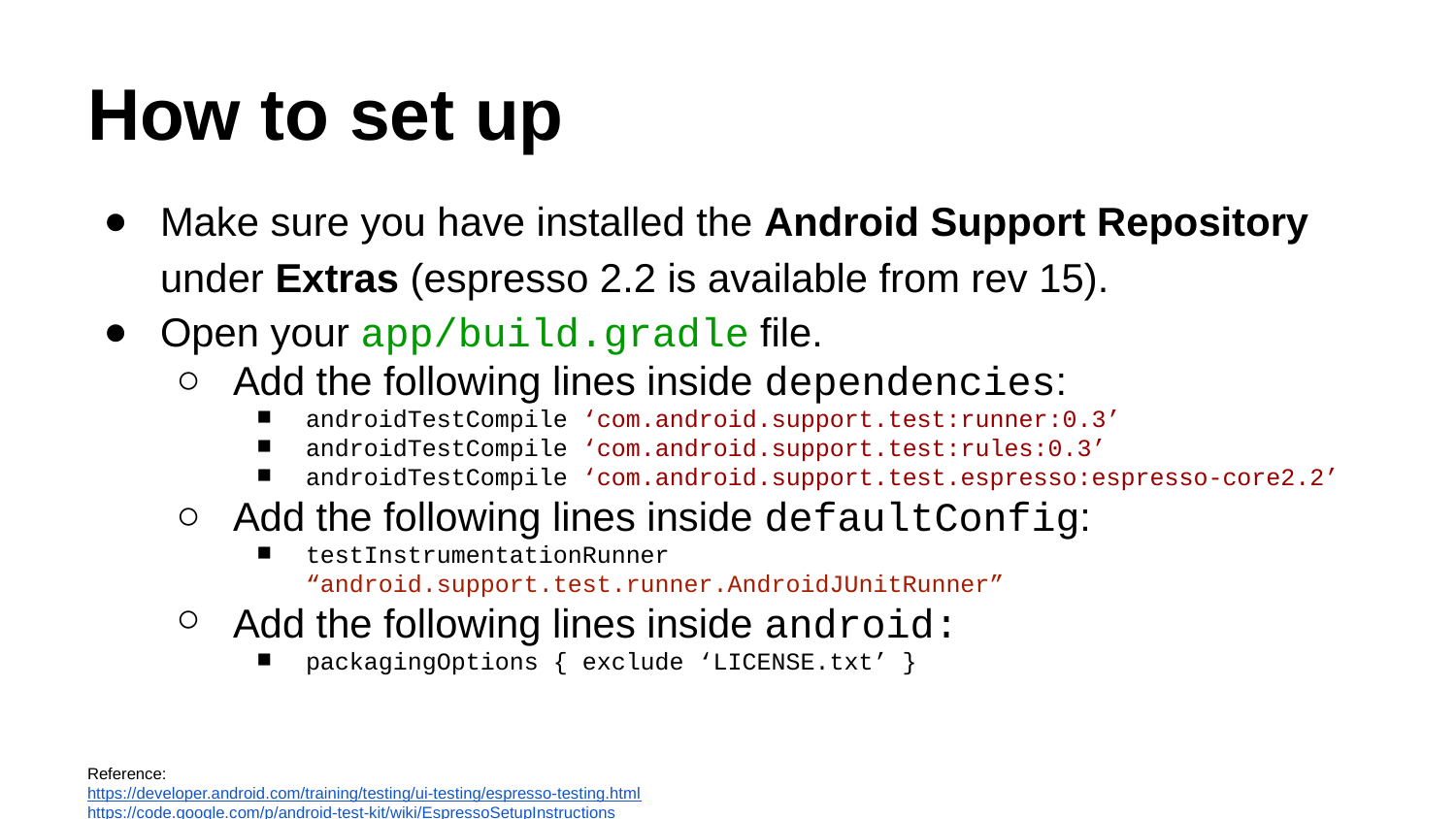

# How to set up
Make sure you have installed the Android Support Repository under Extras (espresso 2.2 is available from rev 15).
Open your app/build.gradle file.
Add the following lines inside dependencies:
androidTestCompile ‘com.android.support.test:runner:0.3’
androidTestCompile ‘com.android.support.test:rules:0.3’
androidTestCompile ‘com.android.support.test.espresso:espresso-core2.2’
Add the following lines inside defaultConfig:
testInstrumentationRunner “android.support.test.runner.AndroidJUnitRunner”
Add the following lines inside android:
packagingOptions { exclude ‘LICENSE.txt’ }

Reference:
https://developer.android.com/training/testing/ui-testing/espresso-testing.html
https://code.google.com/p/android-test-kit/wiki/EspressoSetupInstructions